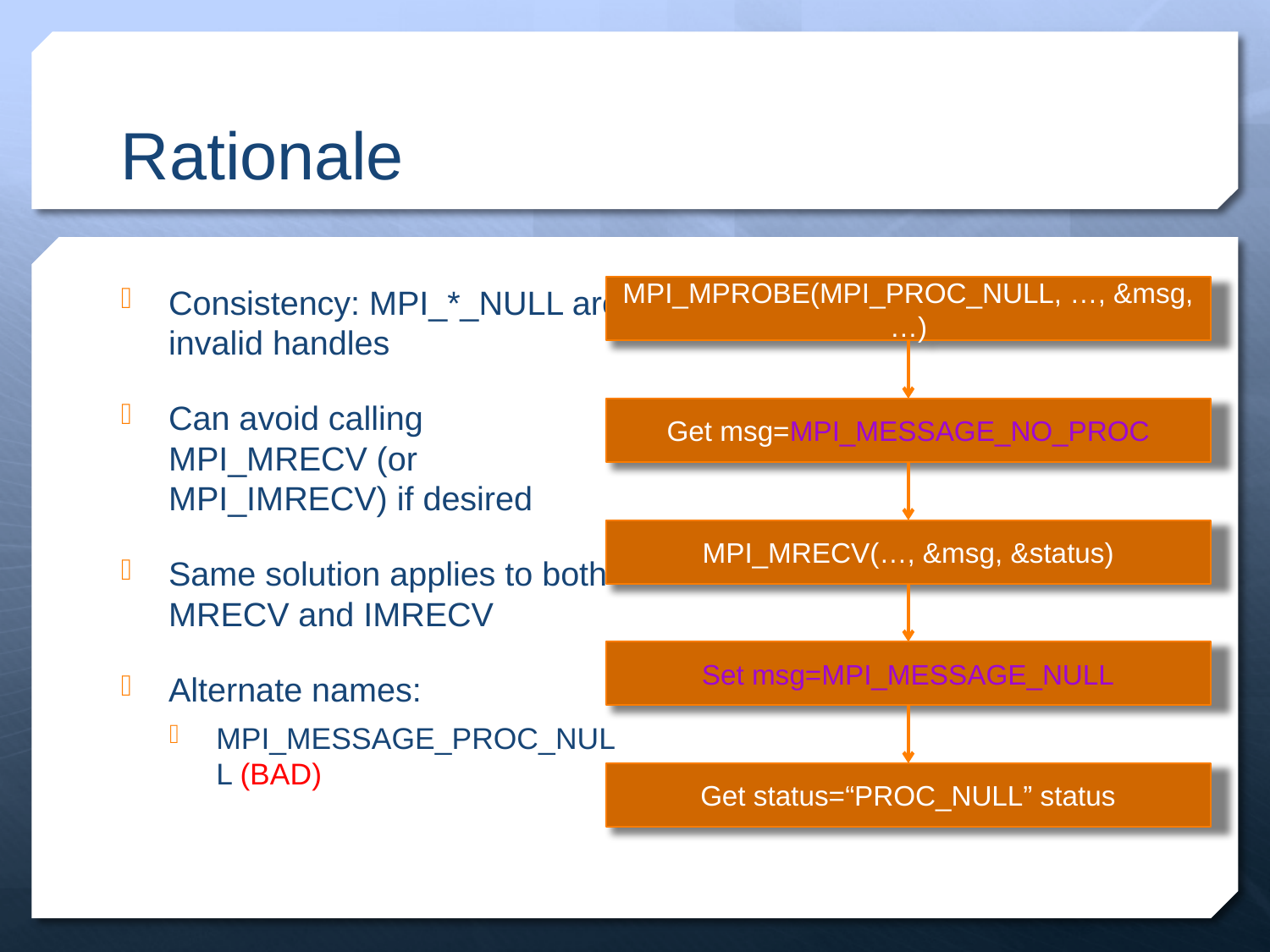

# Rationale
Consistency: MPI_*_NULL are invalid handles
Can avoid calling MPI_MRECV (or MPI_IMRECV) if desired
Same solution applies to both MRECV and IMRECV
Alternate names:
MPI_MESSAGE_PROC_NULL (BAD)

MPI_MPROBE(MPI_PROC_NULL, …, &msg, …)
Get msg=MPI_MESSAGE_NO_PROC
MPI_MRECV(…, &msg, &status)
Set msg=MPI_MESSAGE_NULL
Get status=“PROC_NULL” status